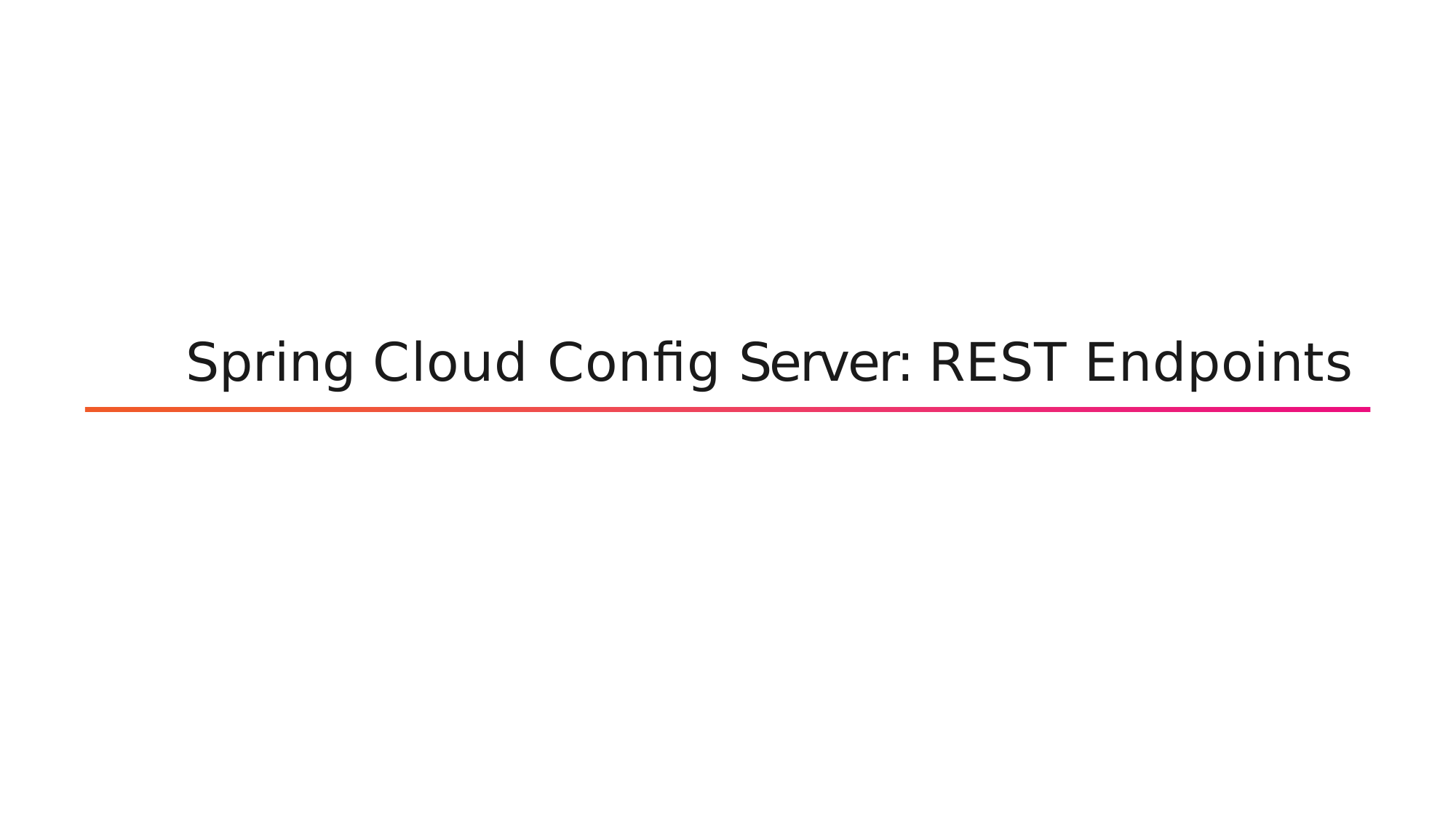

# Spring Cloud Config Server: REST Endpoints